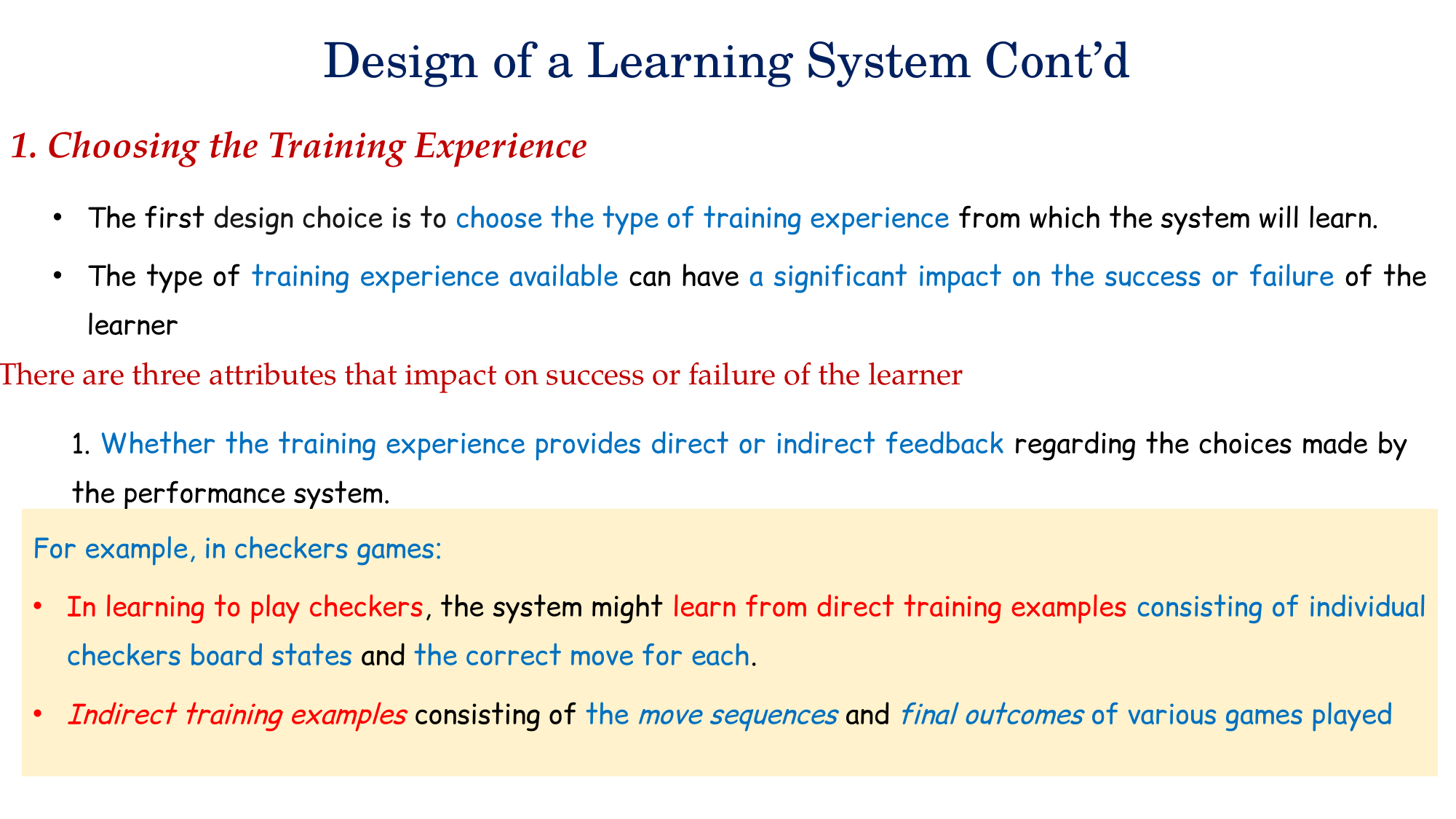

# Design of a Learning System Cont’d
1. Choosing the Training Experience
The first design choice is to choose the type of training experience from which the system will learn.
The type of training experience available can have a significant impact on the success or failure of the learner
There are three attributes that impact on success or failure of the learner
1. Whether the training experience provides direct or indirect feedback regarding the choices made by the performance system.
For example, in checkers games:
In learning to play checkers, the system might learn from direct training examples consisting of individual checkers board states and the correct move for each.
Indirect training examples consisting of the move sequences and final outcomes of various games played